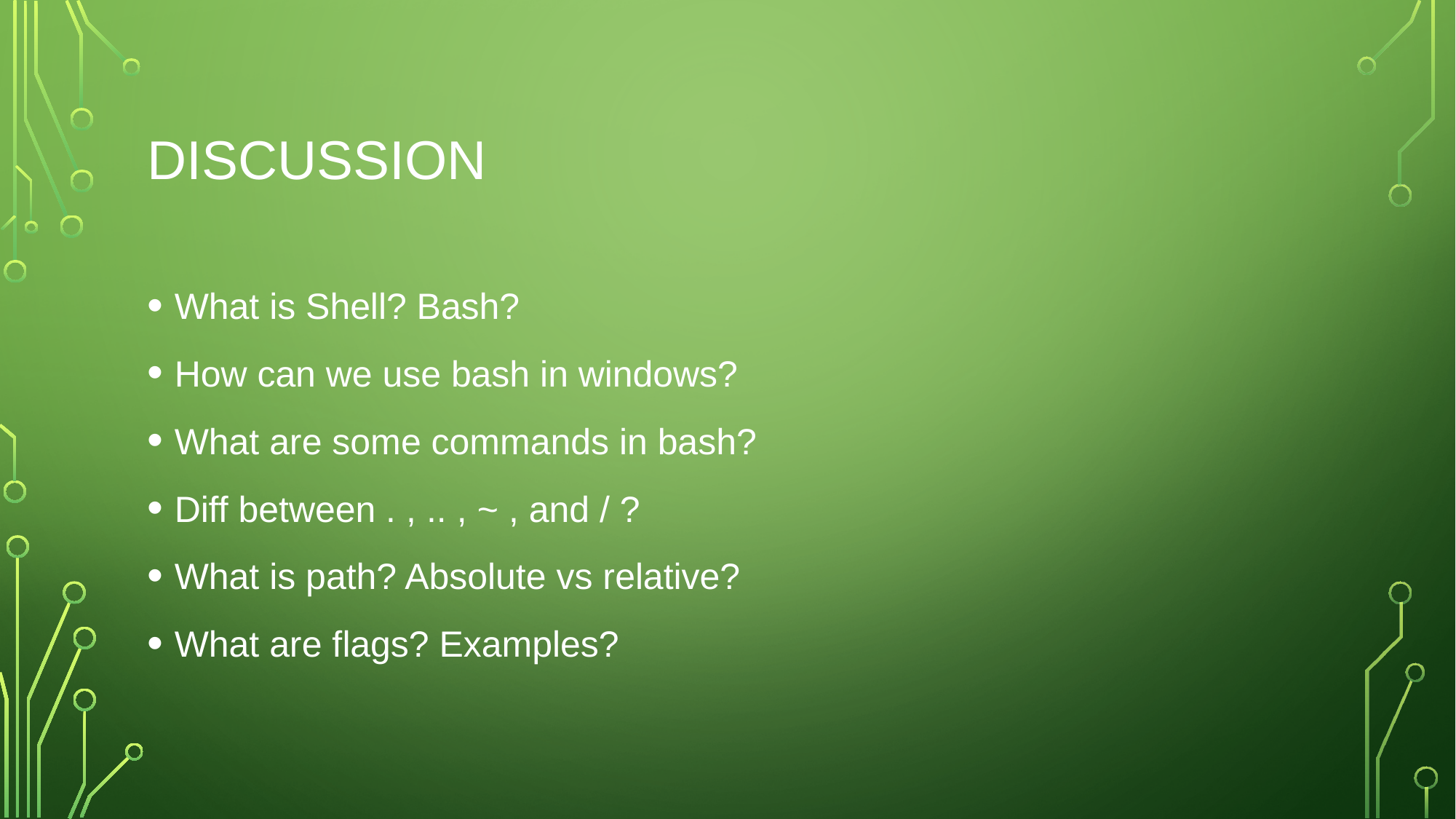

# Discussion
What is Shell? Bash?
How can we use bash in windows?
What are some commands in bash?
Diff between . , .. , ~ , and / ?
What is path? Absolute vs relative?
What are flags? Examples?